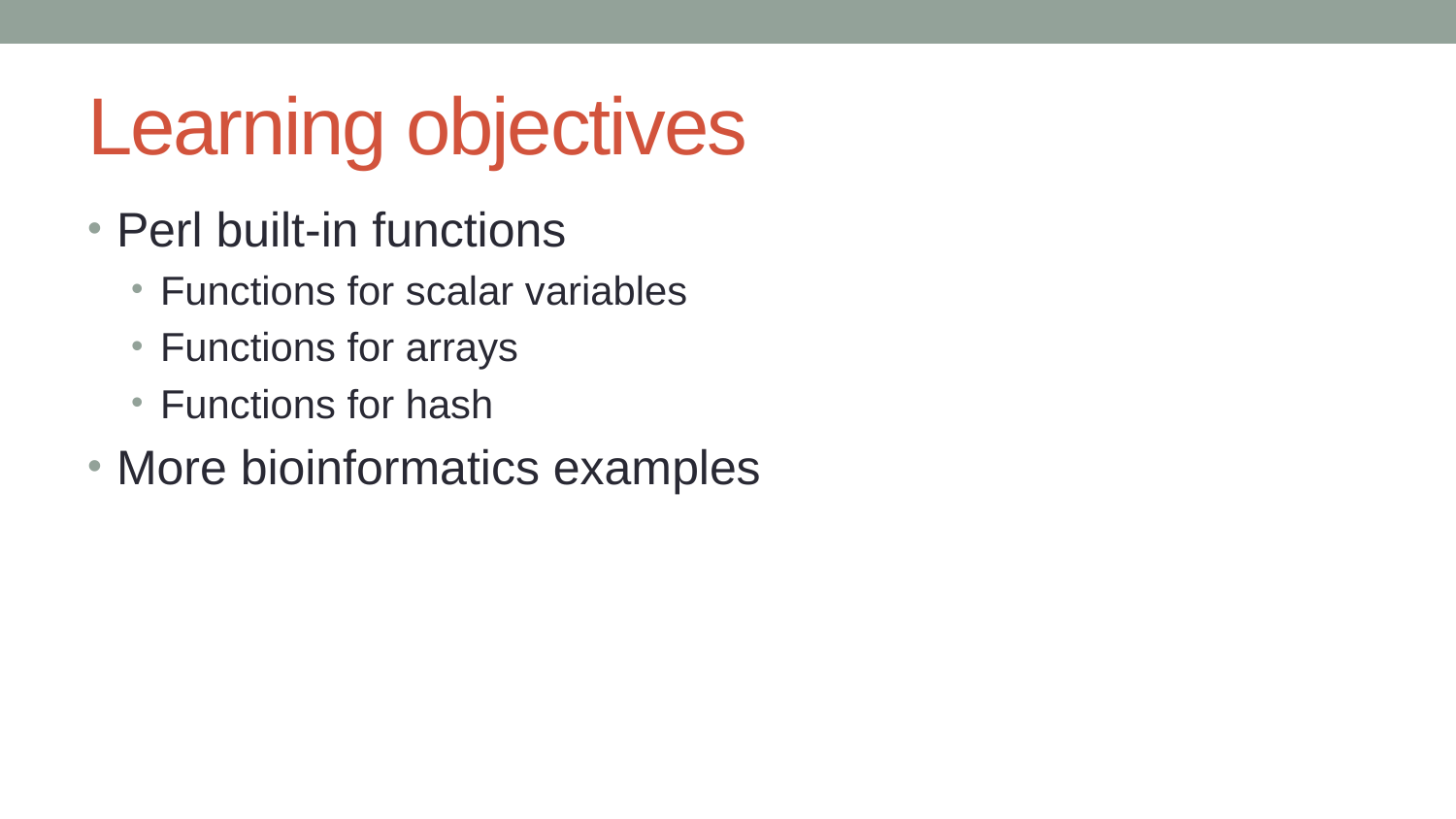

# Learning objectives
Perl built-in functions
Functions for scalar variables
Functions for arrays
Functions for hash
More bioinformatics examples